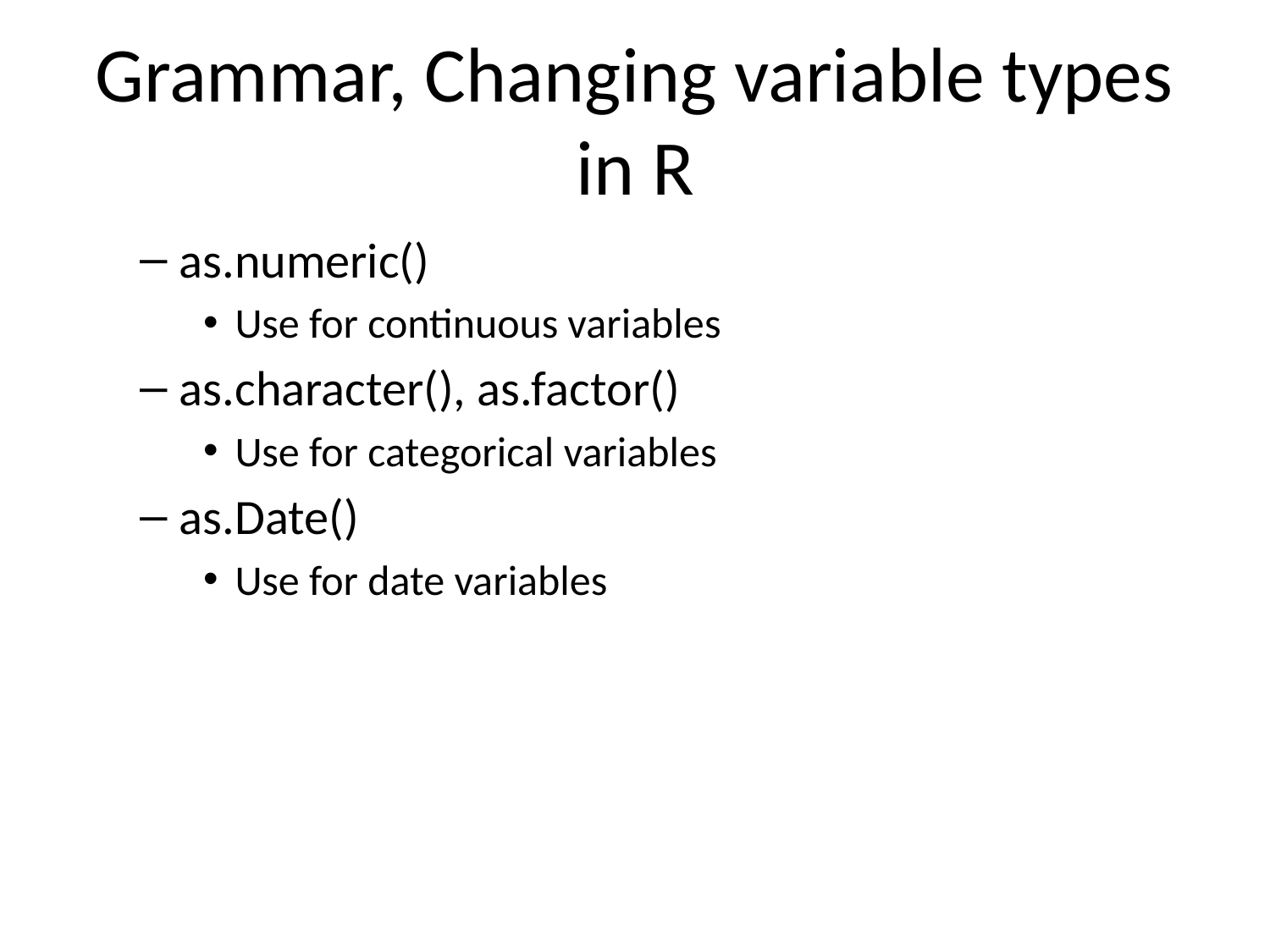

# Grammar, Changing variable types in R
as.numeric()
Use for continuous variables
as.character(), as.factor()
Use for categorical variables
as.Date()
Use for date variables